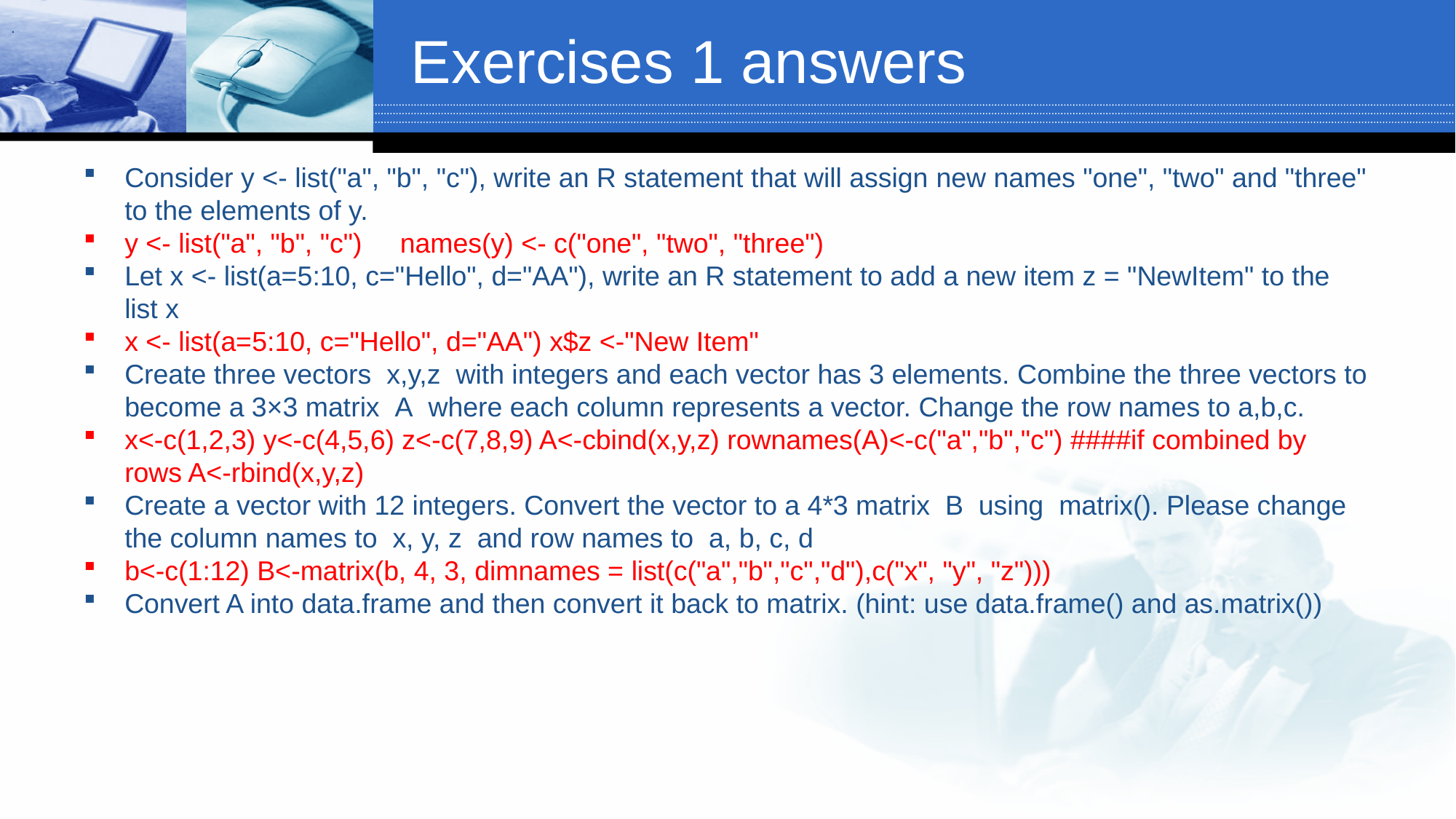

.
# Exercises 1 answers
Consider y <- list("a", "b", "c"), write an R statement that will assign new names "one", "two" and "three" to the elements of y.
y <- list("a", "b", "c")     names(y) <- c("one", "two", "three")
Let x <- list(a=5:10, c="Hello", d="AA"), write an R statement to add a new item z = "NewItem" to the list x
x <- list(a=5:10, c="Hello", d="AA") x$z <-"New Item"
Create three vectors  x,y,z  with integers and each vector has 3 elements. Combine the three vectors to become a 3×3 matrix  A  where each column represents a vector. Change the row names to a,b,c.
x<-c(1,2,3) y<-c(4,5,6) z<-c(7,8,9) A<-cbind(x,y,z) rownames(A)<-c("a","b","c") ####if combined by rows A<-rbind(x,y,z)
Create a vector with 12 integers. Convert the vector to a 4*3 matrix  B  using  matrix(). Please change the column names to  x, y, z  and row names to  a, b, c, d
b<-c(1:12) B<-matrix(b, 4, 3, dimnames = list(c("a","b","c","d"),c("x", "y", "z")))
Convert A into data.frame and then convert it back to matrix. (hint: use data.frame() and as.matrix())